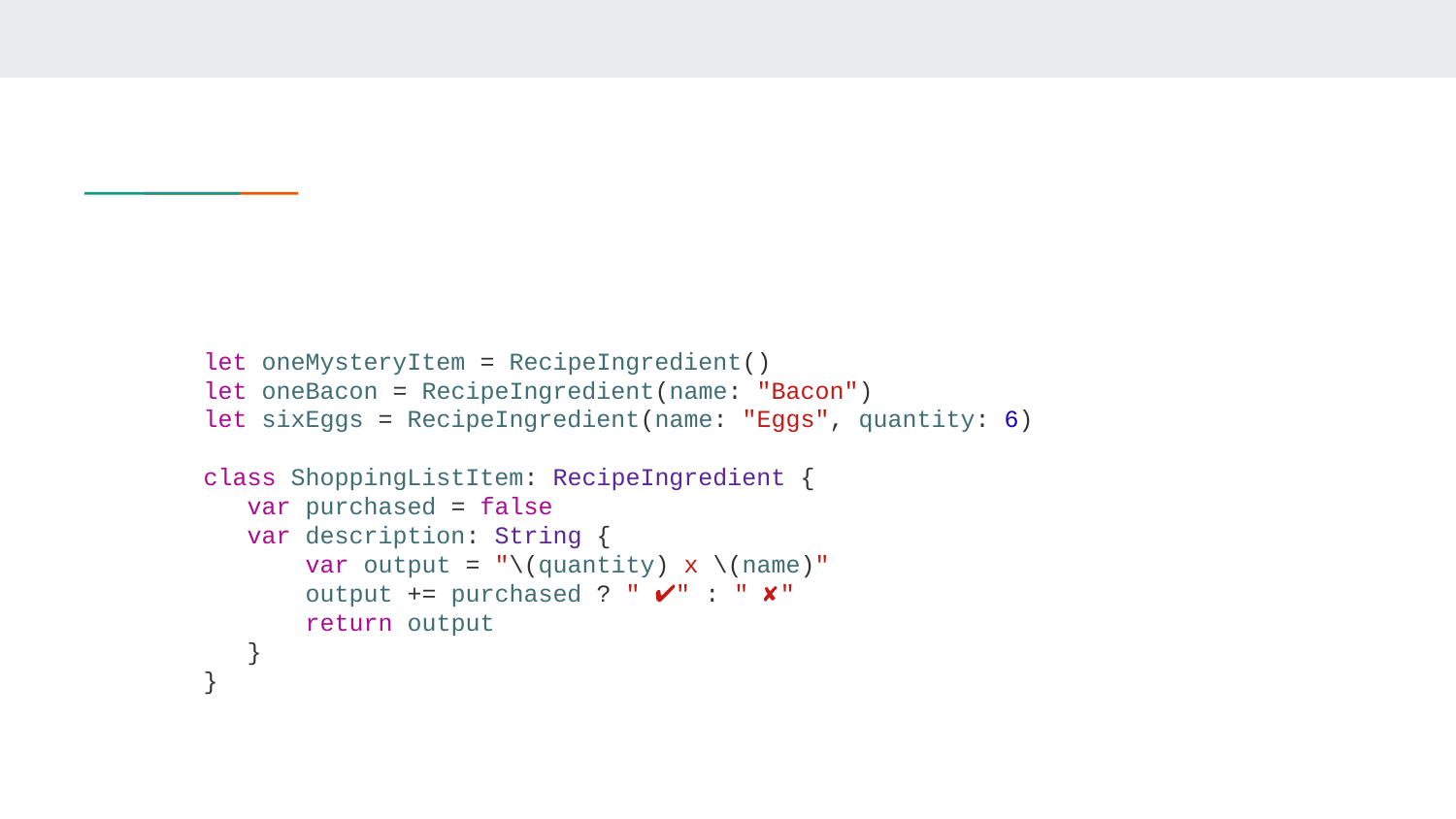

#
let oneMysteryItem = RecipeIngredient()
let oneBacon = RecipeIngredient(name: "Bacon")
let sixEggs = RecipeIngredient(name: "Eggs", quantity: 6)

class ShoppingListItem: RecipeIngredient {
   var purchased = false
   var description: String {
       var output = "\(quantity) x \(name)"
       output += purchased ? " ✔" : " ✘"
       return output
   }
}